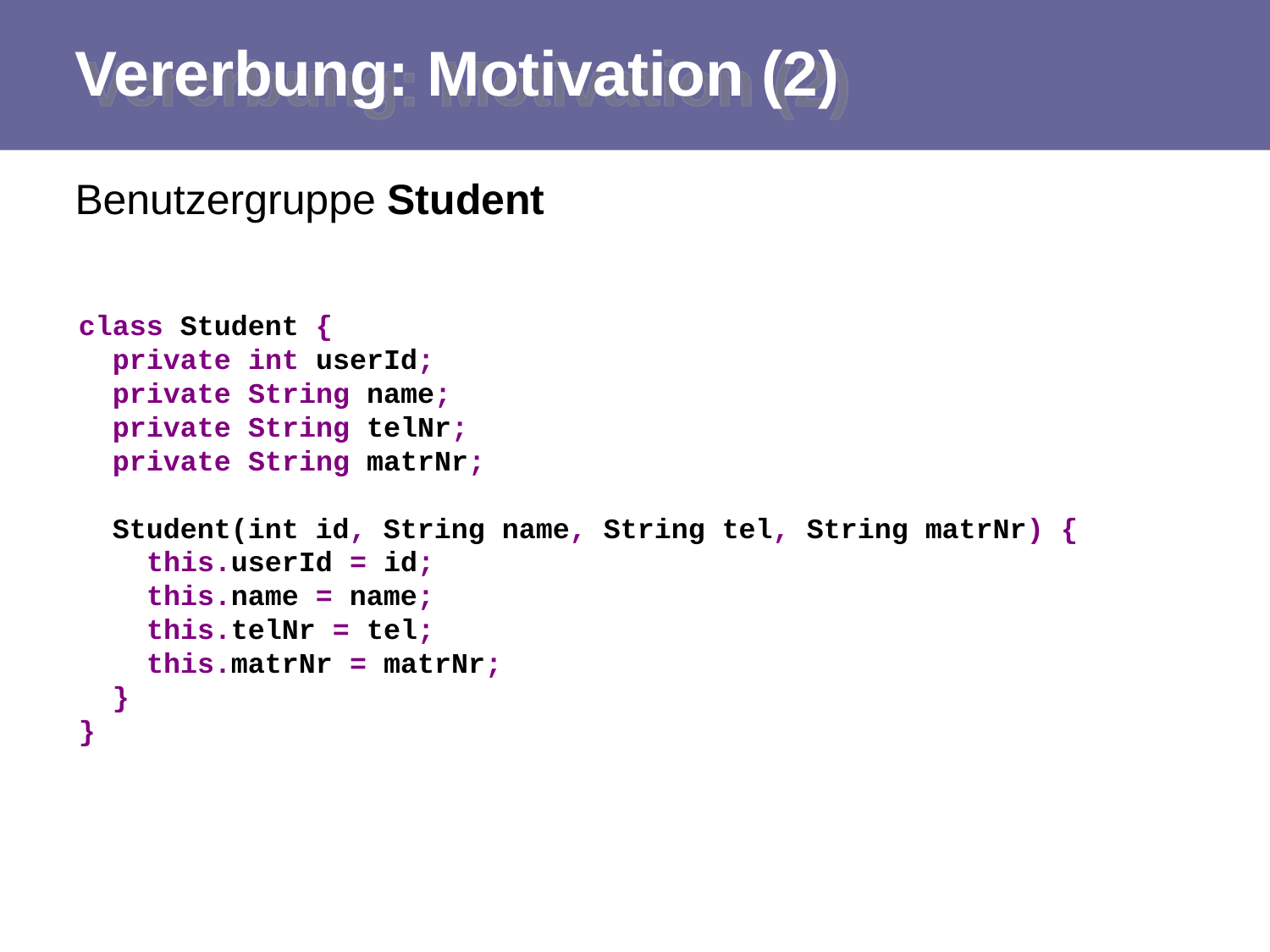

# Vererbung: Motivation (2)
Benutzergruppe Student
class Student {
  private int userId;
  private String name;
  private String telNr;
  private String matrNr;

  Student(int id, String name, String tel, String matrNr) {
    this.userId = id;
    this.name = name;
    this.telNr = tel;
    this.matrNr = matrNr;
  }
}